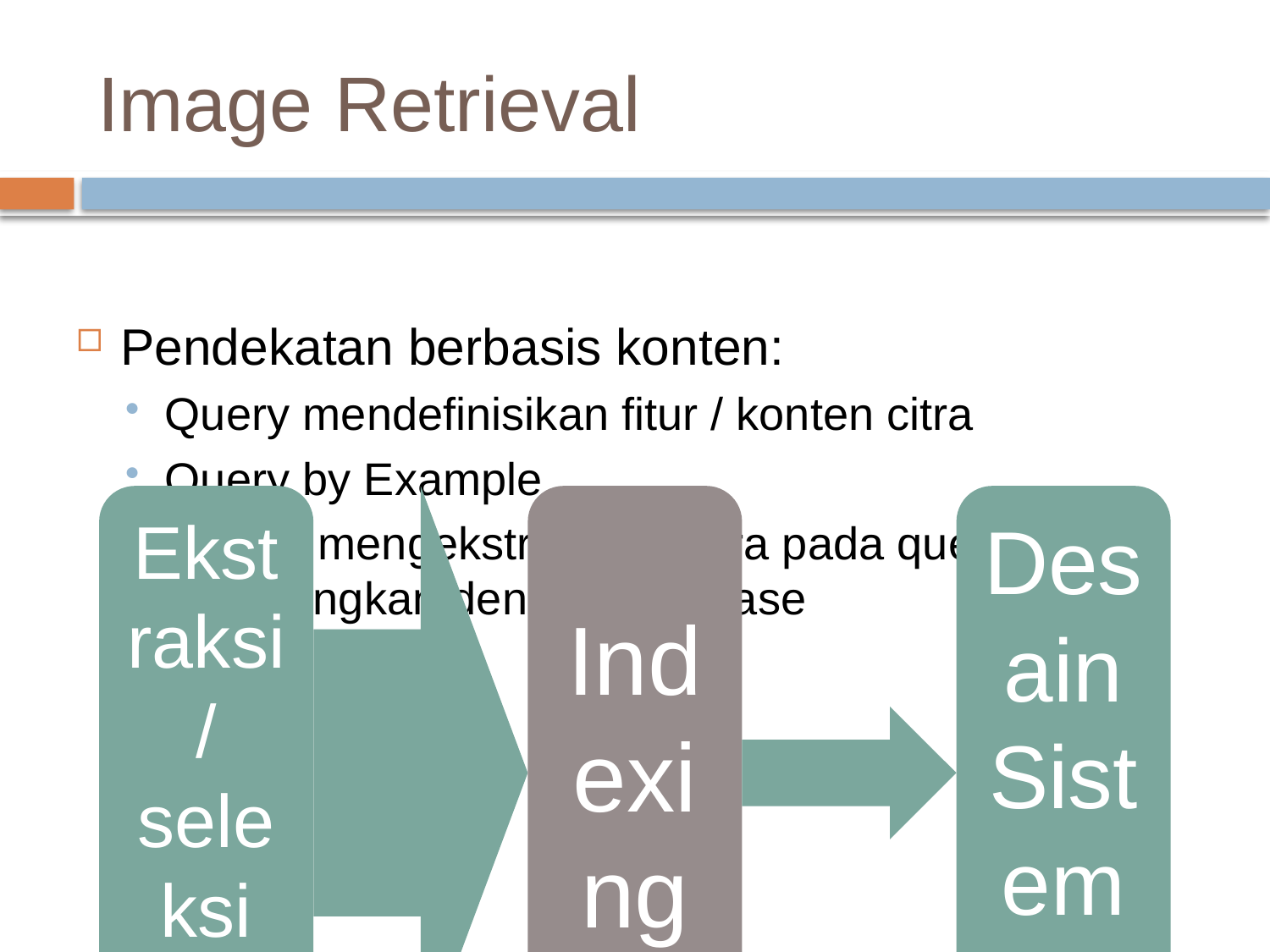

# Image Retrieval
Pendekatan berbasis konten:
Query mendefinisikan fitur / konten citra
Query by Example
Sistem mengekstrak fitur citra pada query untuk dibandingkan dengan database

Indexing